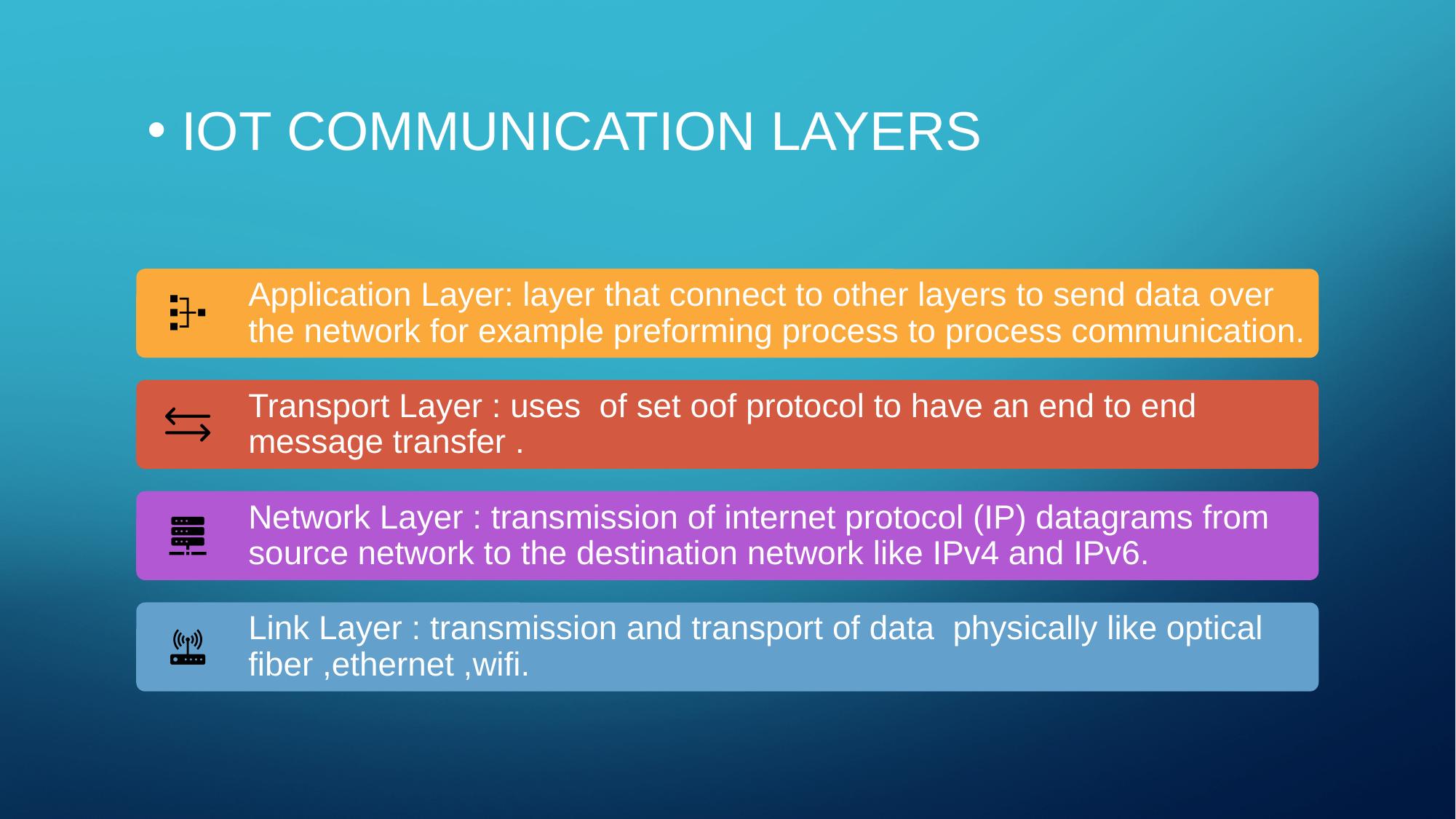

# IOT COMMUNICATION LAYERS

Application Layer: layer that connect to other layers to send data over the network for example preforming process to process communication.
Transport Layer : uses  of set oof protocol to have an end to end message transfer .
Network Layer : transmission of internet protocol (IP) datagrams from source network to the destination network like IPv4 and IPv6.
Link Layer : transmission and transport of data  physically like optical fiber ,ethernet ,wifi.